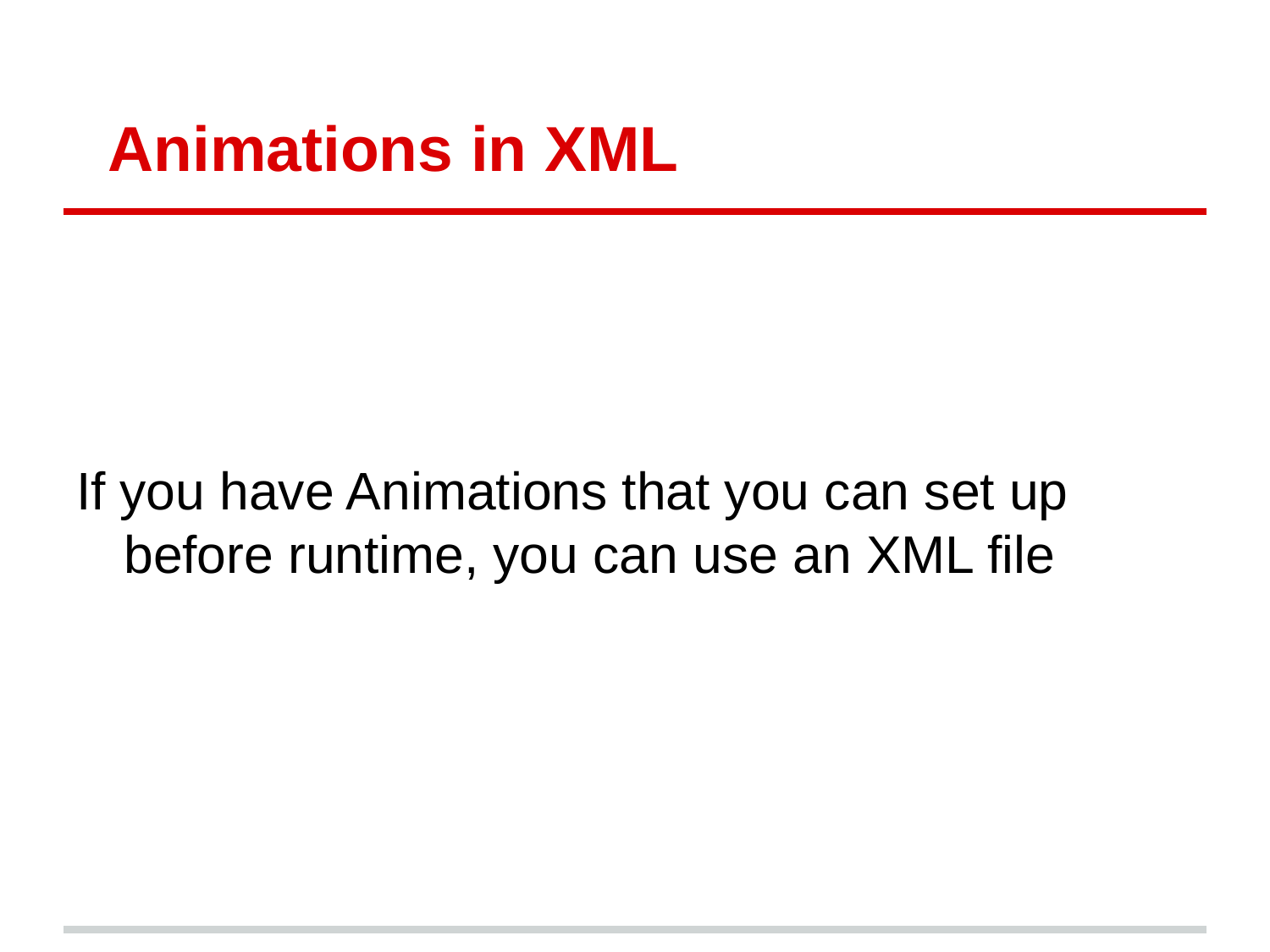

# Animations in XML

If you have Animations that you can set up before runtime, you can use an XML file